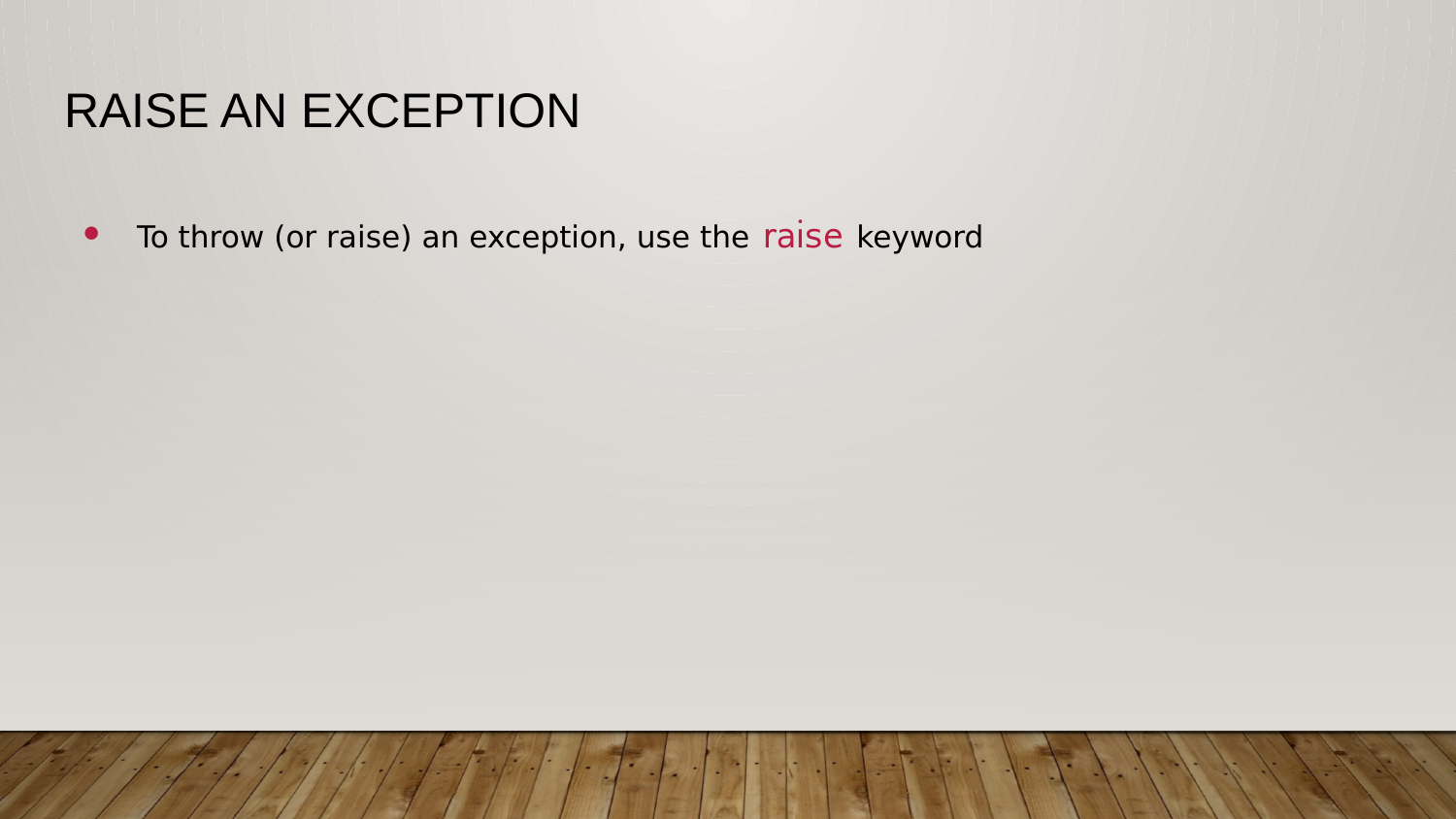

# Raise an exception
To throw (or raise) an exception, use the raise keyword